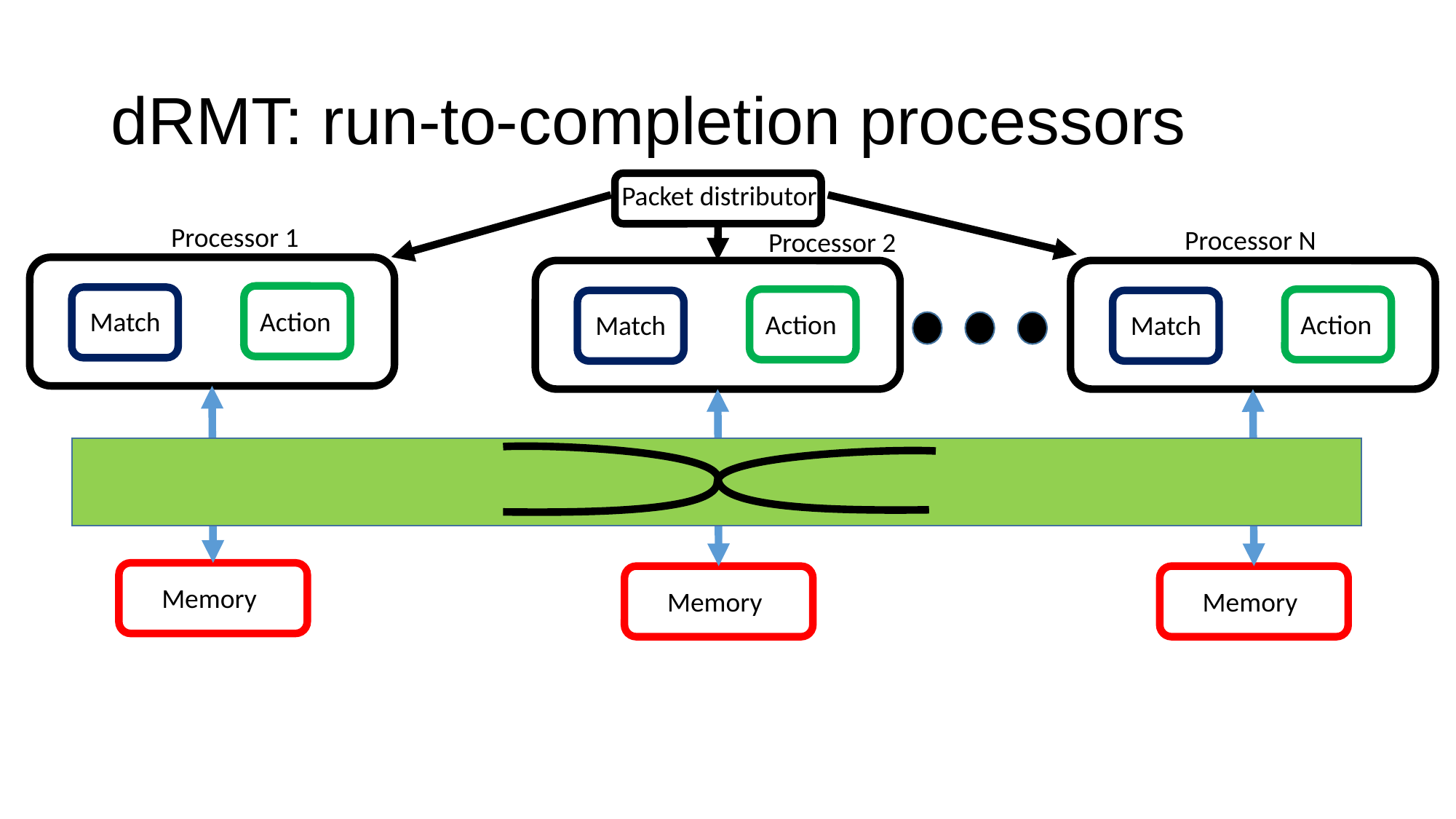

# dRMT: run-to-completion processors
Packet distributor

Processor 1
Processor N
Processor 2

Action
Match
Action
Action
Match
Match

Memory
Memory
Memory